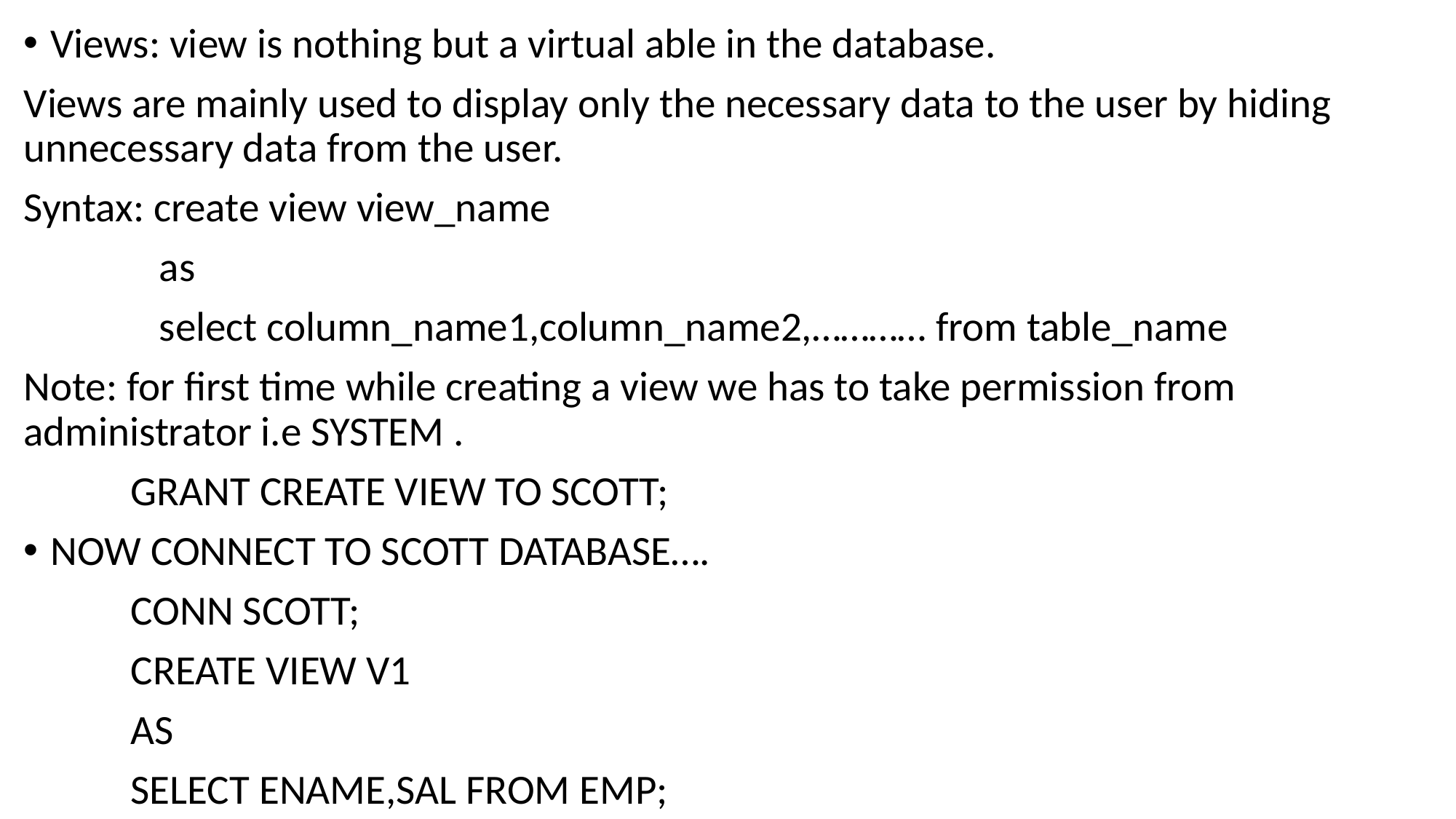

Views: view is nothing but a virtual able in the database.
Views are mainly used to display only the necessary data to the user by hiding unnecessary data from the user.
Syntax: create view view_name
	   as
	   select column_name1,column_name2,………… from table_name
Note: for first time while creating a view we has to take permission from administrator i.e SYSTEM .
	GRANT CREATE VIEW TO SCOTT;
NOW CONNECT TO SCOTT DATABASE….
	CONN SCOTT;
	CREATE VIEW V1
	AS
	SELECT ENAME,SAL FROM EMP;